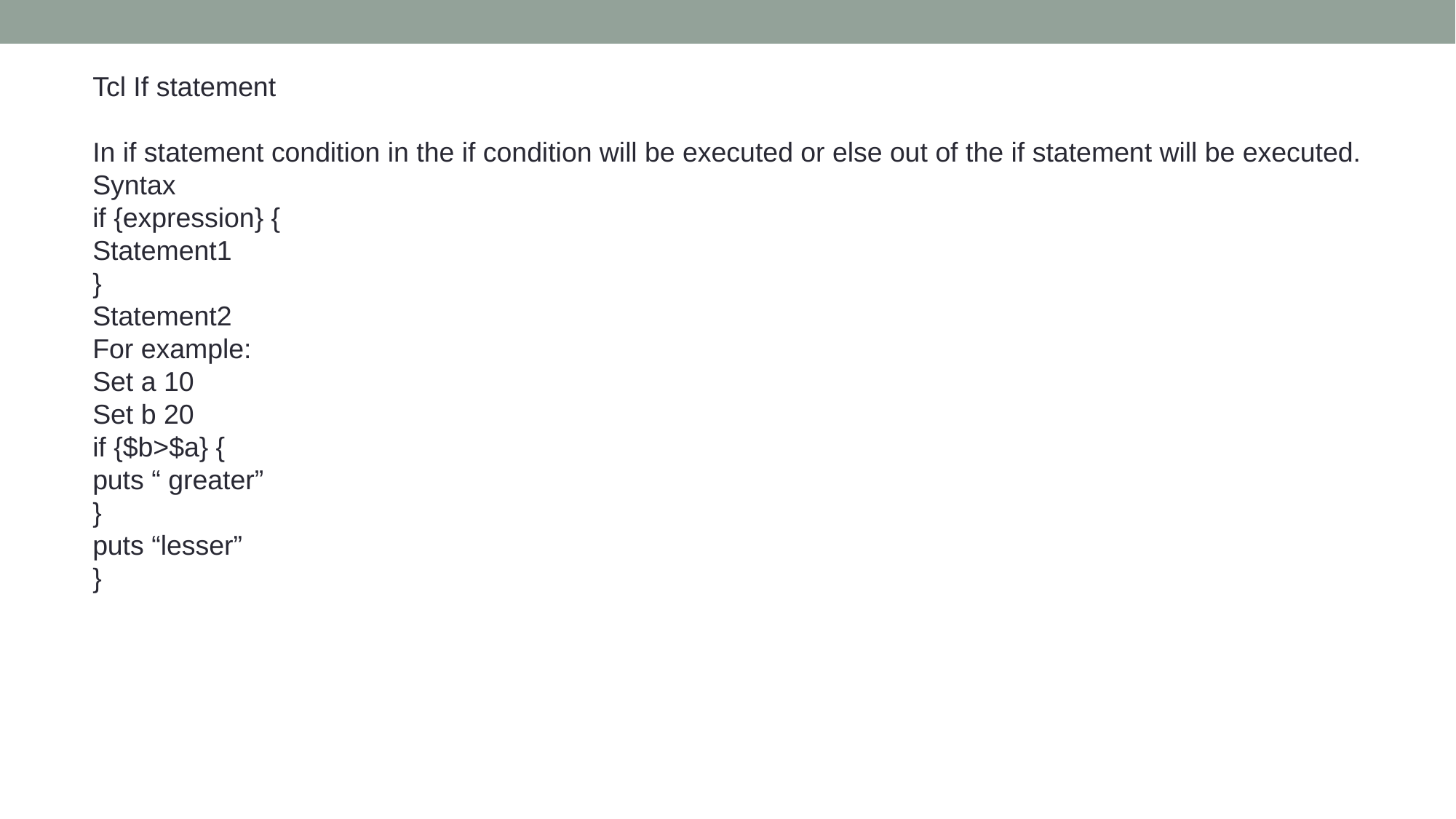

Tcl If statement

In if statement condition in the if condition will be executed or else out of the if statement will be executed.
Syntax
if {expression} {
Statement1
}
Statement2
For example:
Set a 10
Set b 20
if {$b>$a} {
puts “ greater”
}
puts “lesser”
}